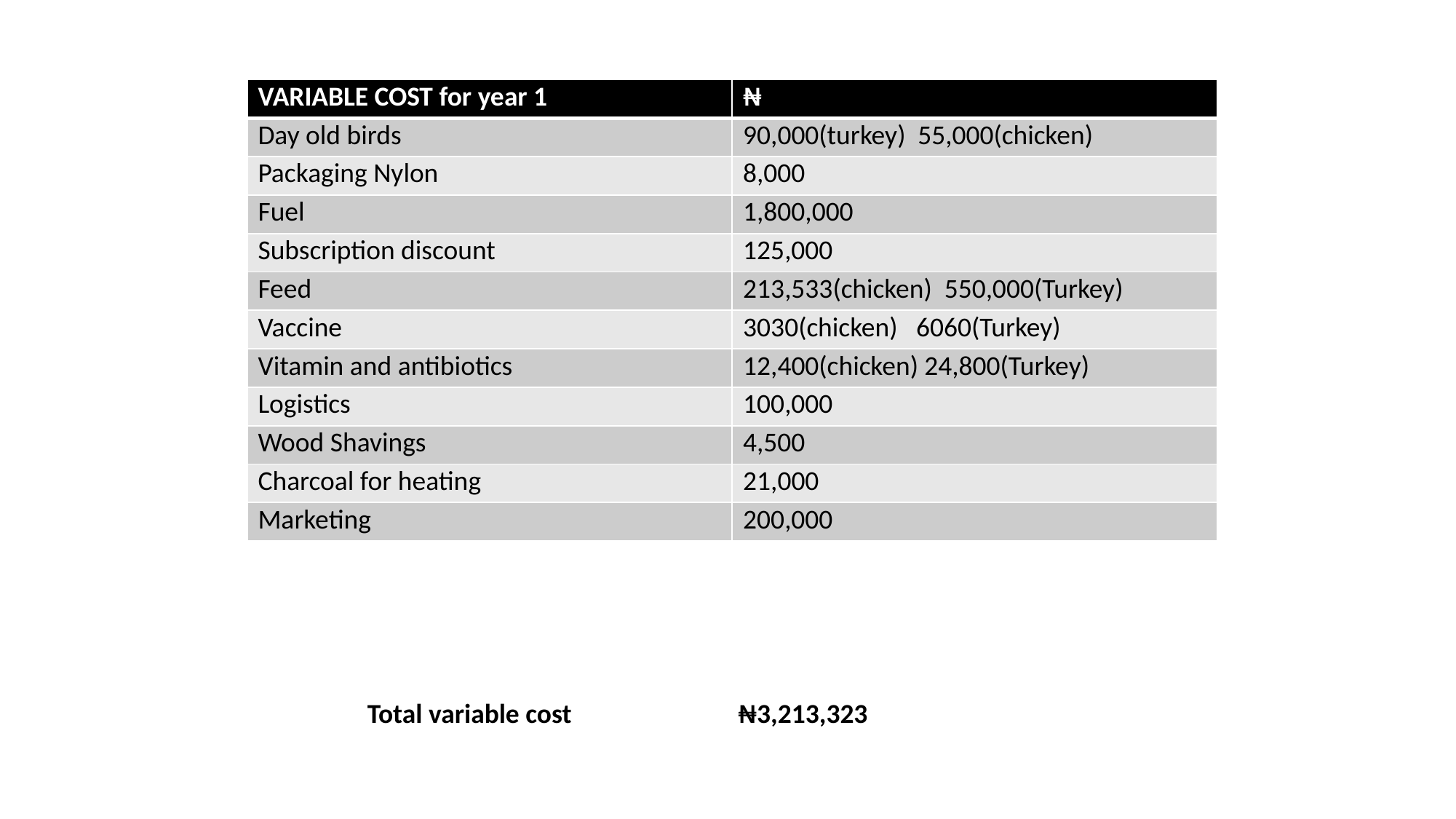

| VARIABLE COST for year 1 | ₦ |
| --- | --- |
| Day old birds | 90,000(turkey) 55,000(chicken) |
| Packaging Nylon | 8,000 |
| Fuel | 1,800,000 |
| Subscription discount | 125,000 |
| Feed | 213,533(chicken) 550,000(Turkey) |
| Vaccine | 3030(chicken) 6060(Turkey) |
| Vitamin and antibiotics | 12,400(chicken) 24,800(Turkey) |
| Logistics | 100,000 |
| Wood Shavings | 4,500 |
| Charcoal for heating | 21,000 |
| Marketing | 200,000 |
Total variable cost                           ₦3,213,323